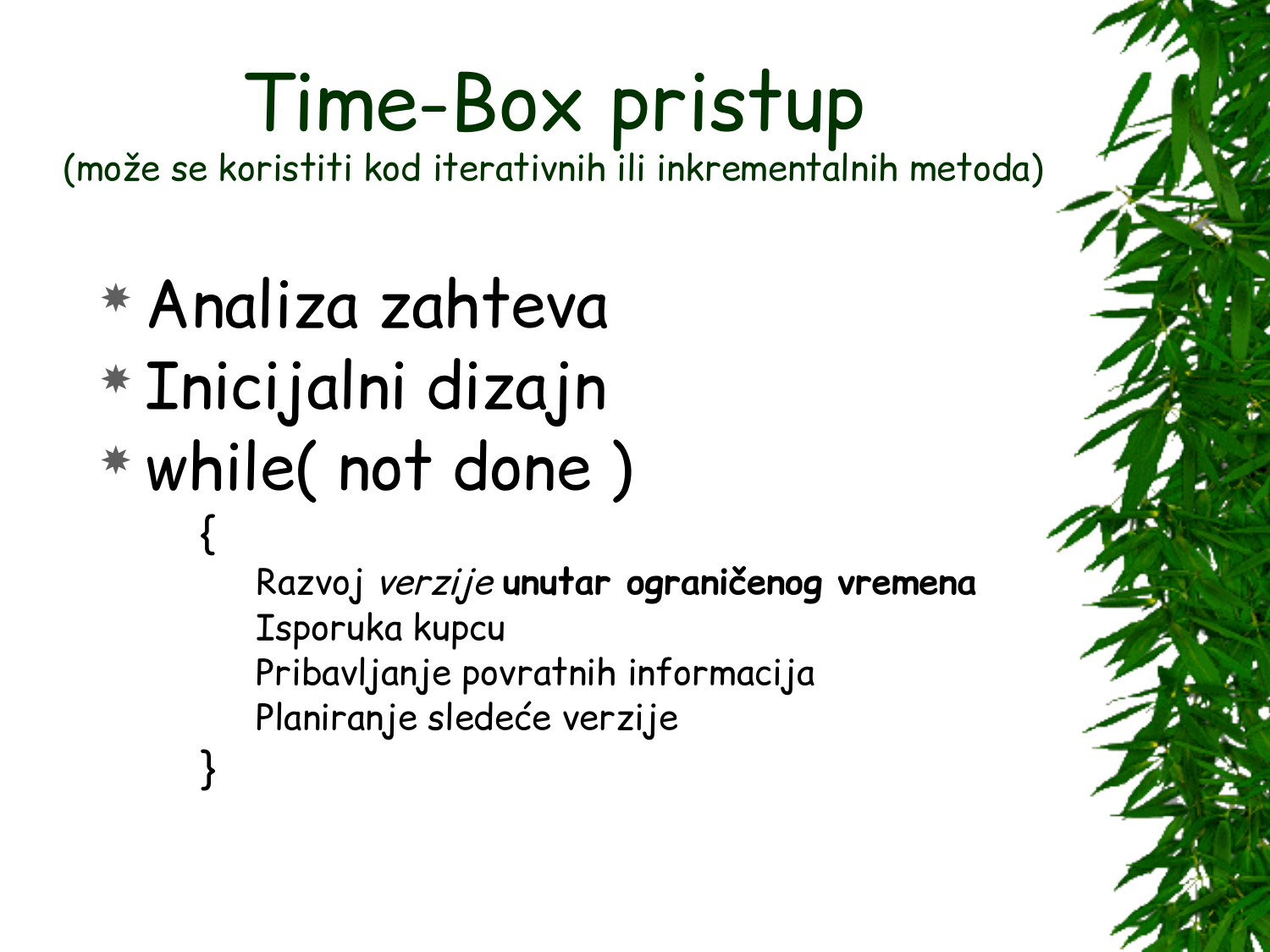

# Time-Box pristup (može se koristiti kod iterativnih ili inkrementalnih metoda)
Analiza zahteva
Inicijalni dizajn
while( not done )
	{
	Razvoj verzije unutar ograničenog vremena
	Isporuka kupcu
	Pribavljanje povratnih informacija
	Planiranje sledeće verzije
	}